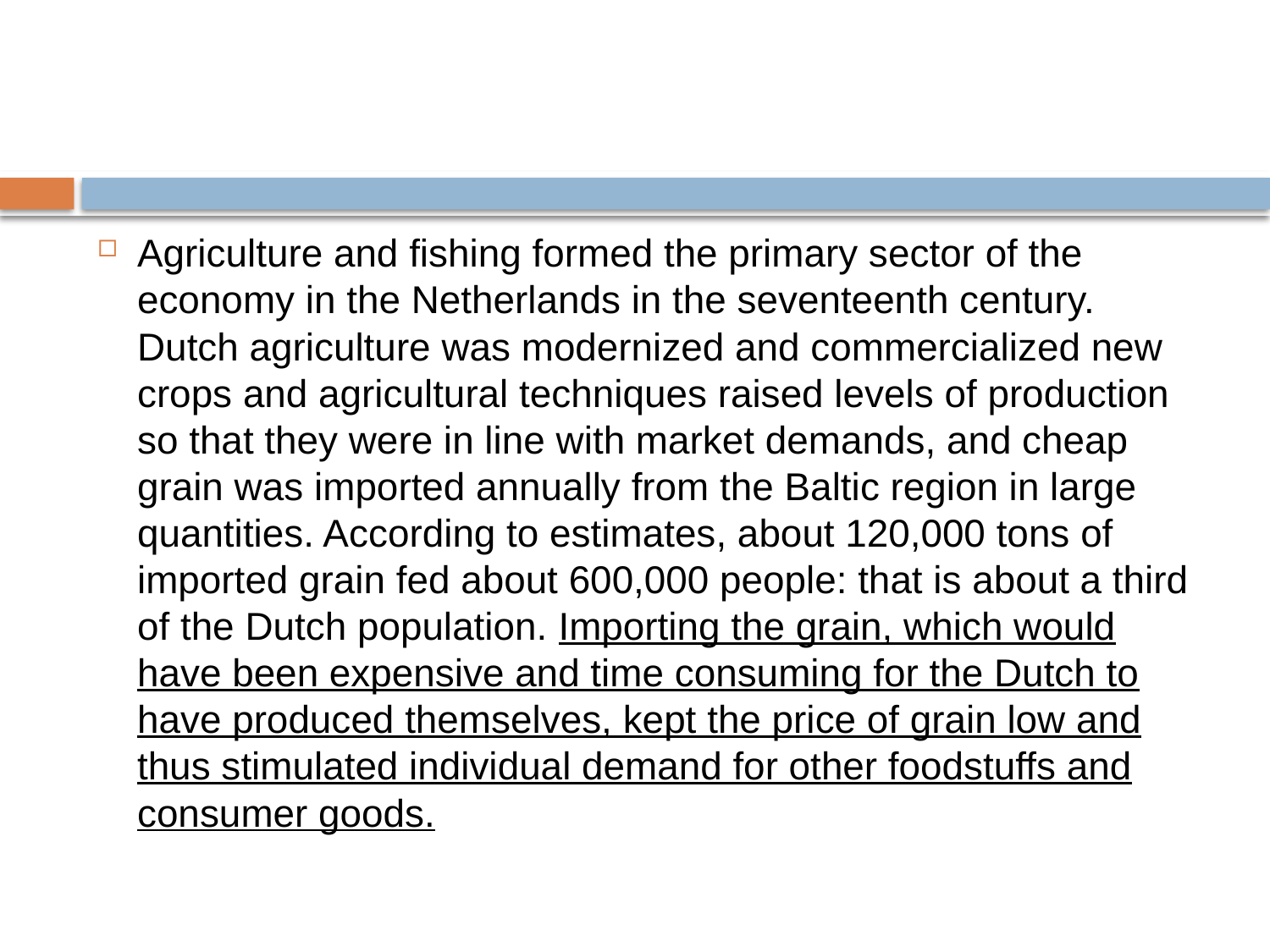

#
Agriculture and fishing formed the primary sector of the economy in the Netherlands in the seventeenth century. Dutch agriculture was modernized and commercialized new crops and agricultural techniques raised levels of production so that they were in line with market demands, and cheap grain was imported annually from the Baltic region in large quantities. According to estimates, about 120,000 tons of imported grain fed about 600,000 people: that is about a third of the Dutch population. Importing the grain, which would have been expensive and time consuming for the Dutch to have produced themselves, kept the price of grain low and thus stimulated individual demand for other foodstuffs and consumer goods.